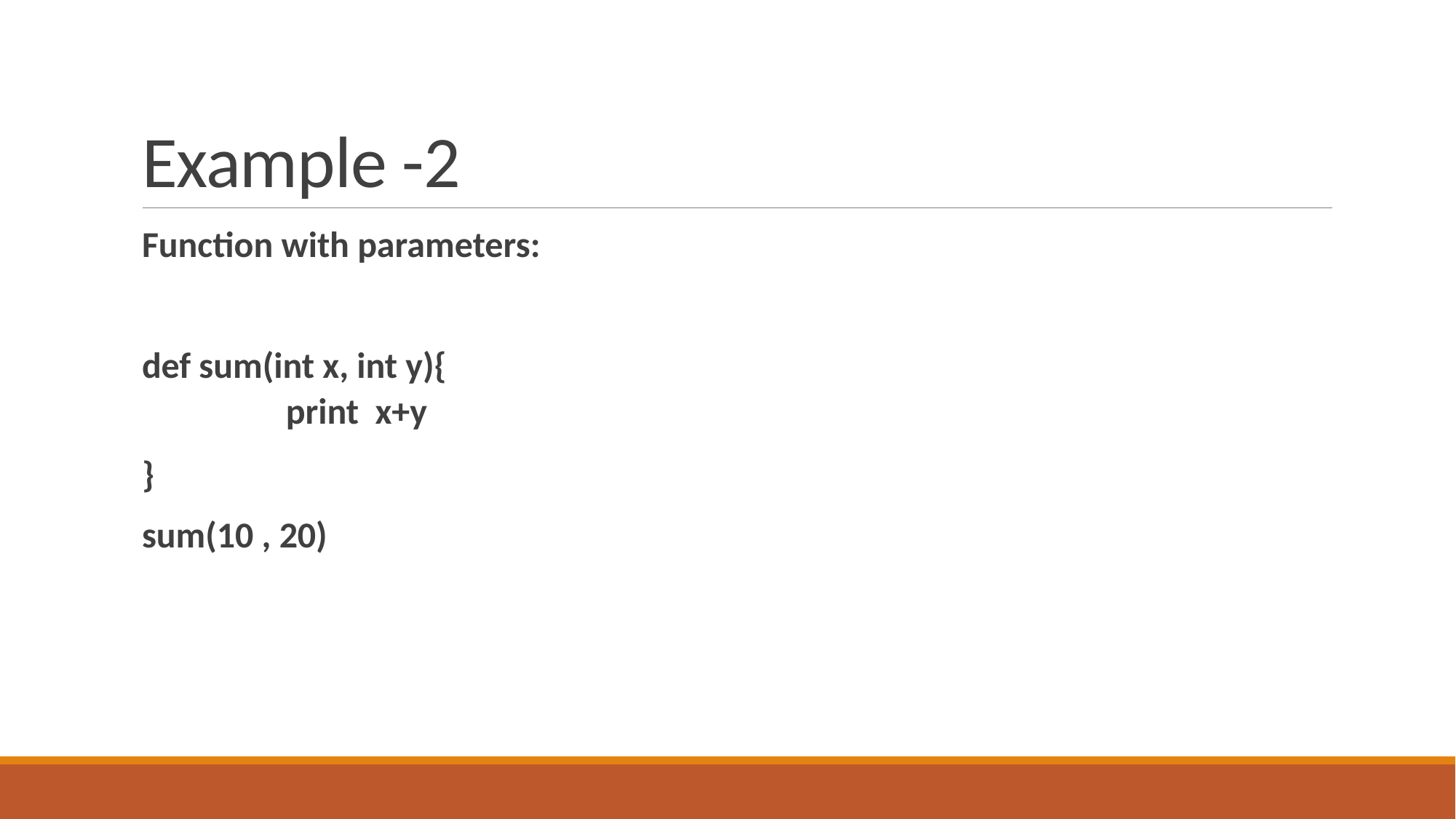

# Example -2
Function with parameters:

def sum(int x, int y){
	print  x+y
}
sum(10 , 20)